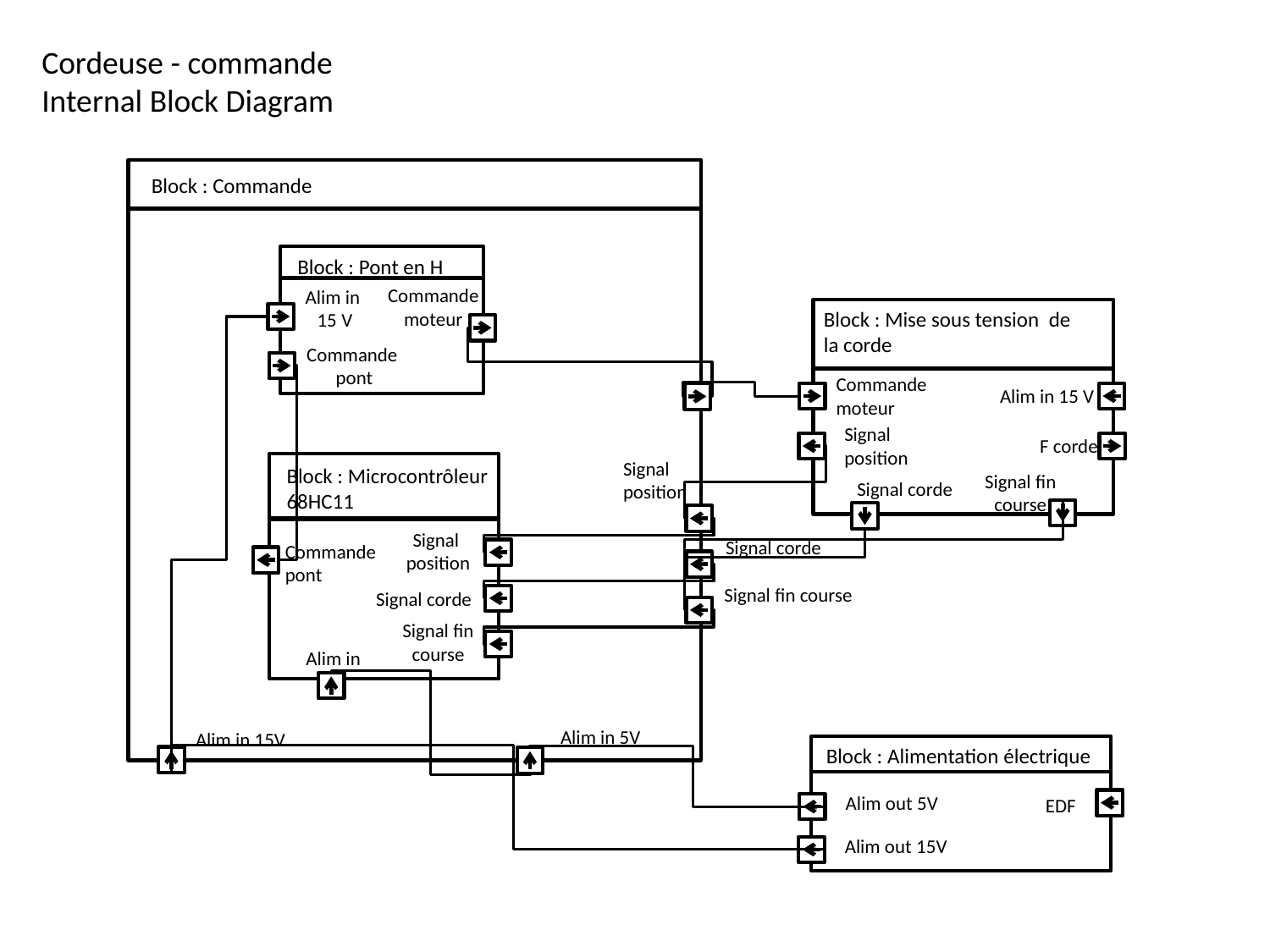

Cordeuse - commande
Internal Block Diagram

Block : Commande

Block : Pont en H

Commande
moteur
Alim in
15 V

Block : Mise sous tension  de
la corde
Commande
moteur

Alim in 15 V

Signal
position
F corde

Signal fin
course
Signal corde

Commande
pont

Signal
position

Block : Microcontrôleur
68HC11

Signal
position
Signal corde
Commande
pont

Signal fin course
Signal corde

Signal fin
course

Alim in

Alim in 5V
Alim in 15V

Block : Alimentation électrique

Alim out 5V
EDF

Alim out 15V